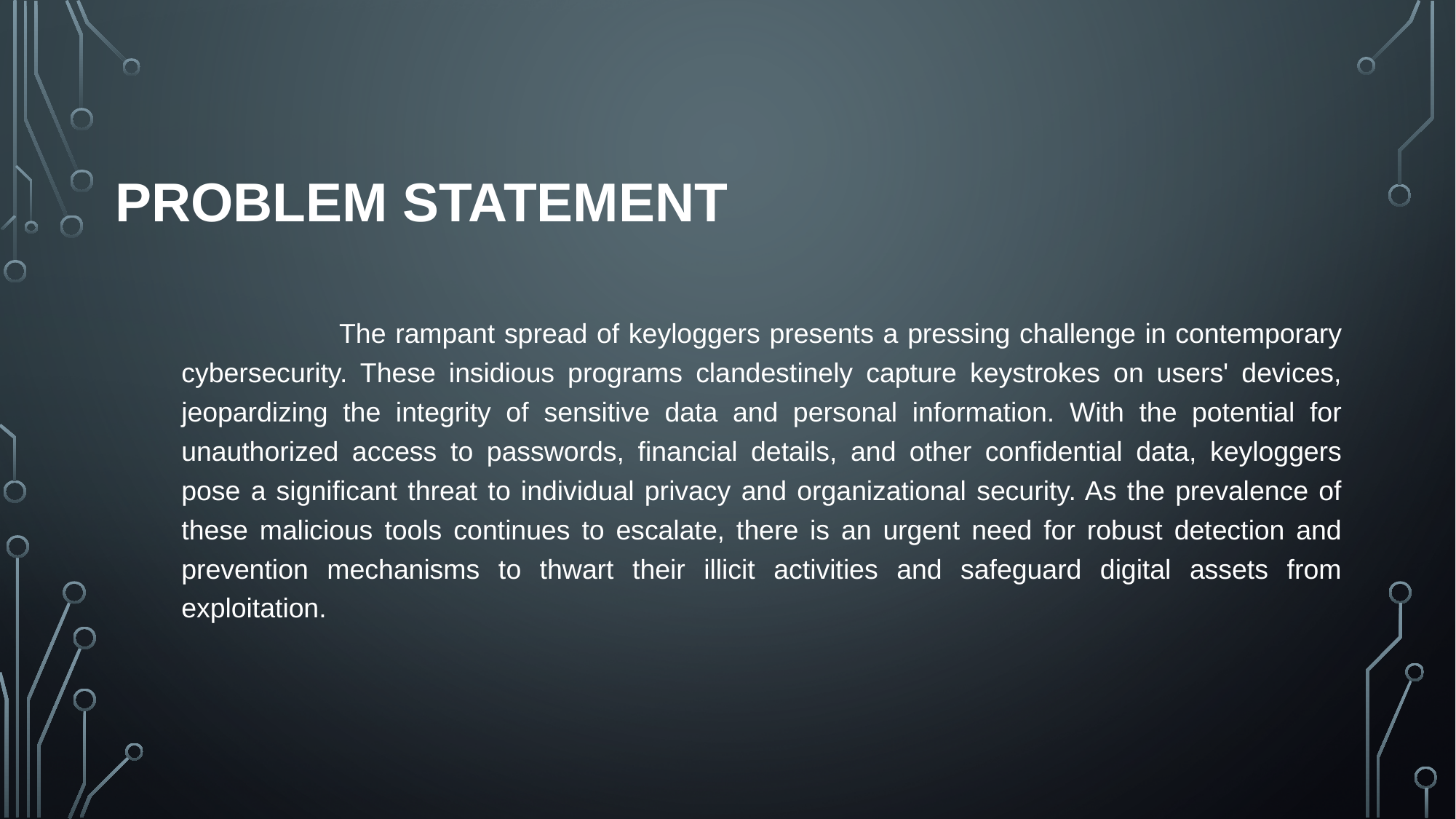

# Problem Statement

                 The rampant spread of keyloggers presents a pressing challenge in contemporary cybersecurity. These insidious programs clandestinely capture keystrokes on users' devices, jeopardizing the integrity of sensitive data and personal information. With the potential for unauthorized access to passwords, financial details, and other confidential data, keyloggers pose a significant threat to individual privacy and organizational security. As the prevalence of these malicious tools continues to escalate, there is an urgent need for robust detection and prevention mechanisms to thwart their illicit activities and safeguard digital assets from exploitation.